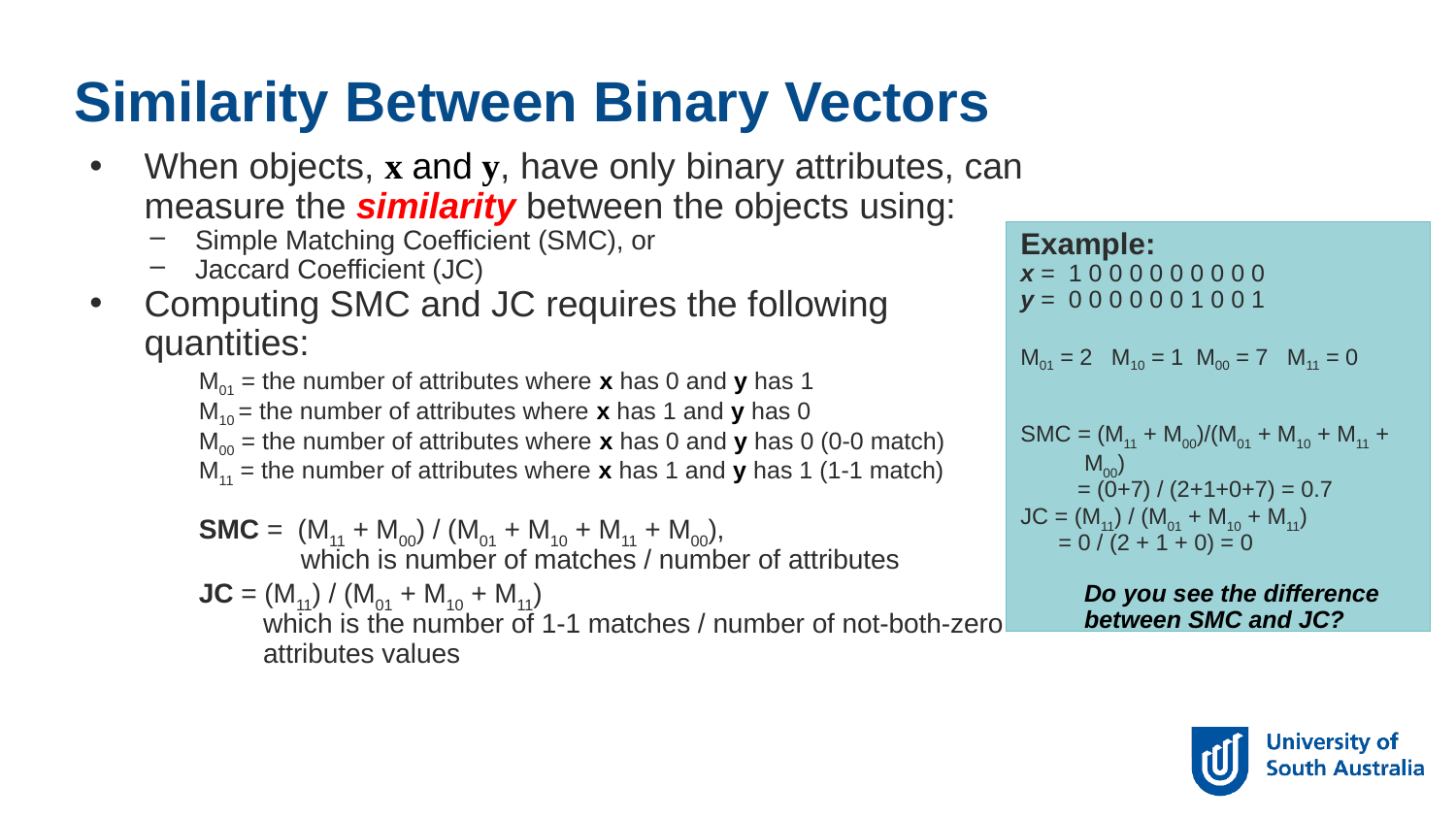

Similarity Between Binary Vectors
When objects, x and y, have only binary attributes, can measure the similarity between the objects using:
Simple Matching Coefficient (SMC), or
Jaccard Coefficient (JC)
Computing SMC and JC requires the following quantities:
	M01 = the number of attributes where x has 0 and y has 1
	M10 = the number of attributes where x has 1 and y has 0
	M00 = the number of attributes where x has 0 and y has 0 (0-0 match)
	M11 = the number of attributes where x has 1 and y has 1 (1-1 match)

	SMC =  (M11 + M00) / (M01 + M10 + M11 + M00),
                      which is number of matches / number of attributes
	JC = (M11) / (M01 + M10 + M11)
                 which is the number of 1-1 matches / number of not-both-zero
                 attributes values

Example:
x =  1 0 0 0 0 0 0 0 0 0
y =  0 0 0 0 0 0 1 0 0 1

M01 = 2   M10 = 1  M00 = 7   M11 = 0

SMC = (M11 + M00)/(M01 + M10 + M11 + M00)
         = (0+7) / (2+1+0+7) = 0.7
JC = (M11) / (M01 + M10 + M11)
      = 0 / (2 + 1 + 0) = 0

Do you see the difference between SMC and JC?